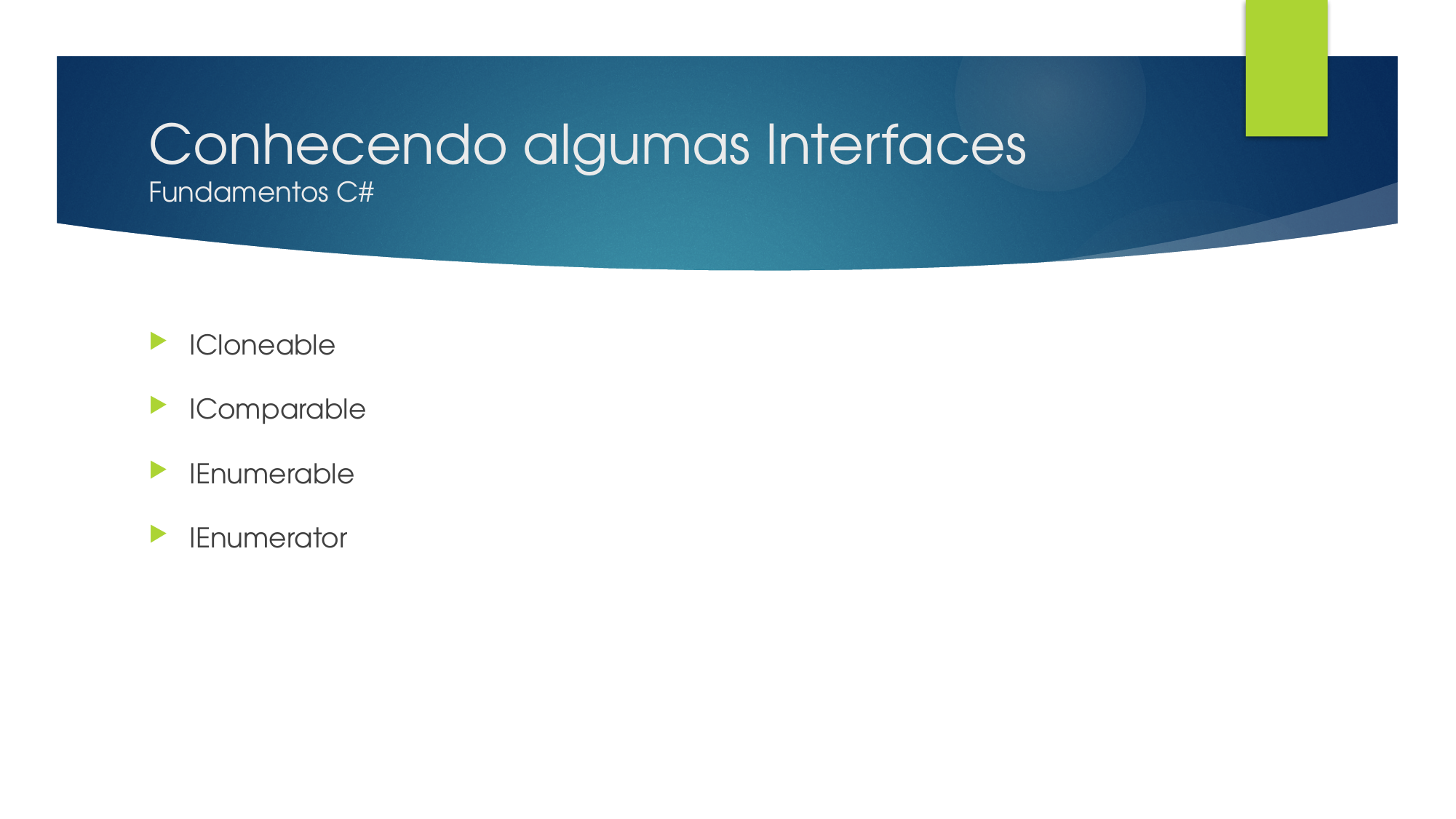

# Conhecendo algumas Interfaces Fundamentos C#
ICloneable
IComparable
IEnumerable
IEnumerator